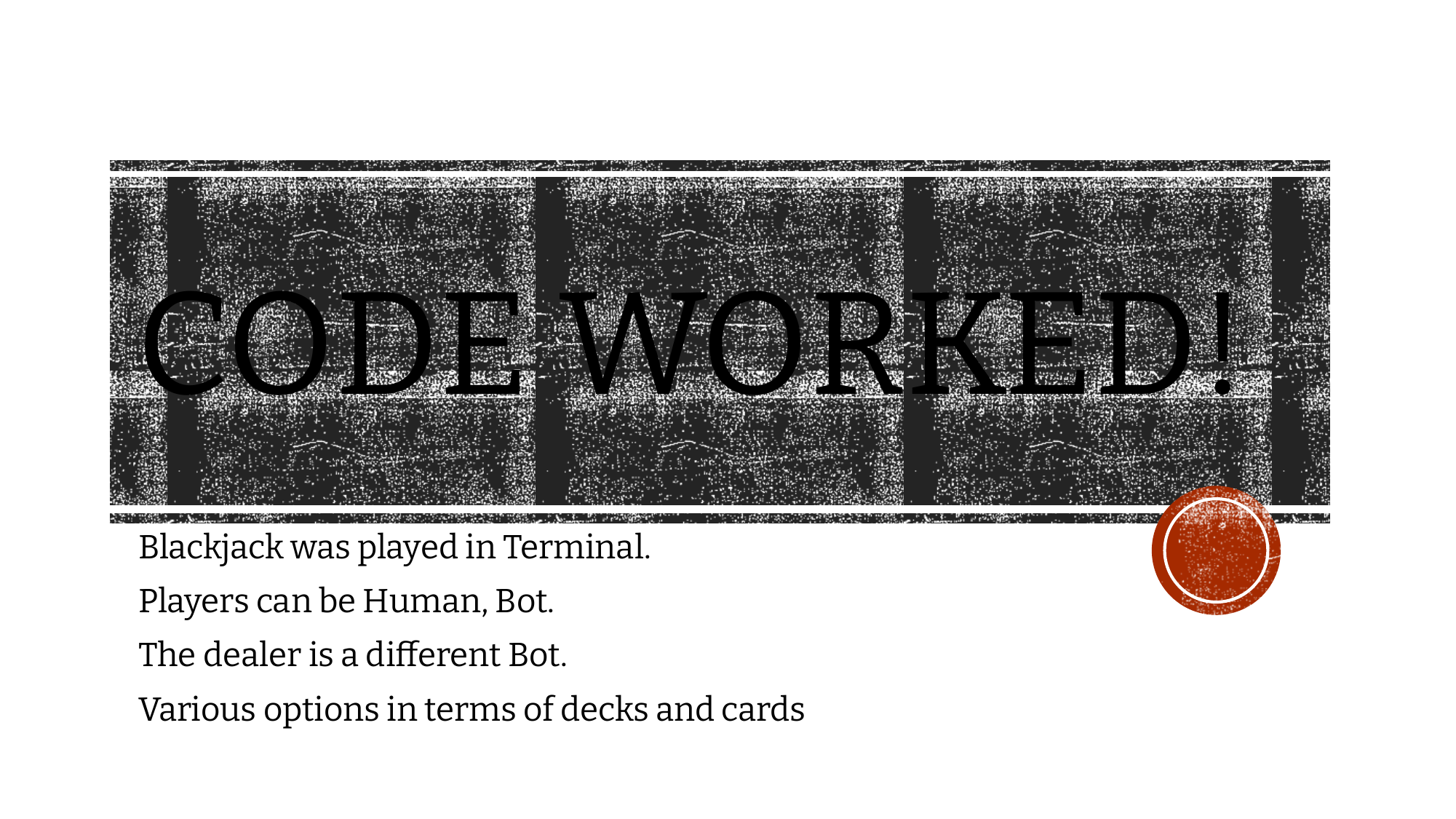

# CODE worked!
Blackjack was played in Terminal.
Players can be Human, Bot.
The dealer is a different Bot.
Various options in terms of decks and cards